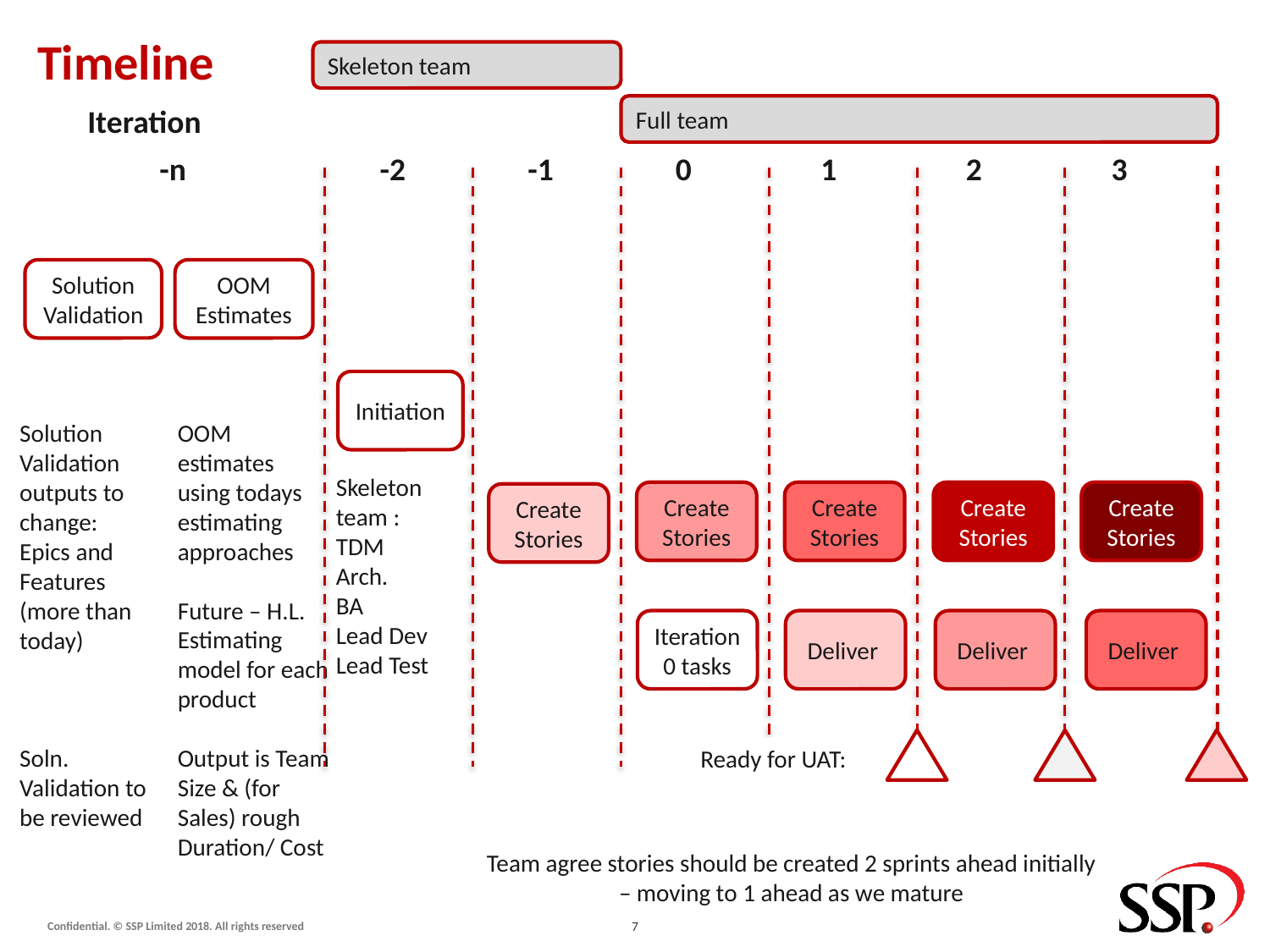

# Timeline
Skeleton team
Full team
Iteration
          -n                           -2                 -1                 0                  1                  2                  3
Solution Validation
OOM Estimates
Initiation
OOM estimates using todays estimating approaches

Future – H.L. Estimating model for each product

Output is Team Size & (for Sales) rough Duration/ Cost
Solution Validation outputs to change:
Epics and Features (more than today)

Soln. Validation to be reviewed
Skeleton team :
TDM
Arch.
BA
Lead Dev
Lead Test

Create Stories
Create Stories
Create Stories
Create Stories
Create Stories
Iteration 0 tasks
Deliver
Deliver
Deliver

Ready for UAT:
Team agree stories should be created 2 sprints ahead initially – moving to 1 ahead as we mature
7